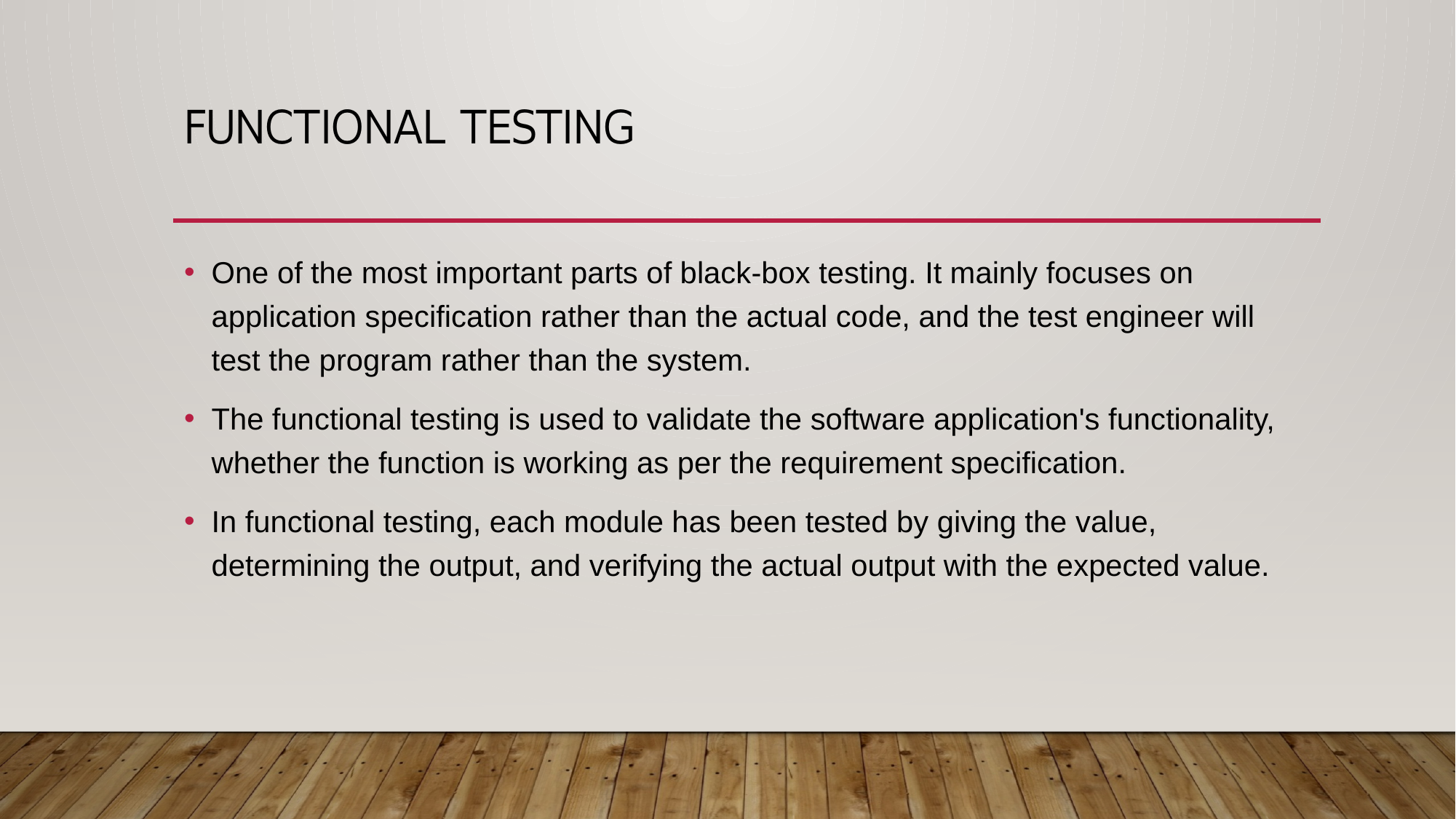

# FUNCTIONAL TESTING
One of the most important parts of black-box testing. It mainly focuses on application specification rather than the actual code, and the test engineer will test the program rather than the system.
The functional testing is used to validate the software application's functionality, whether the function is working as per the requirement specification.
In functional testing, each module has been tested by giving the value, determining the output, and verifying the actual output with the expected value.